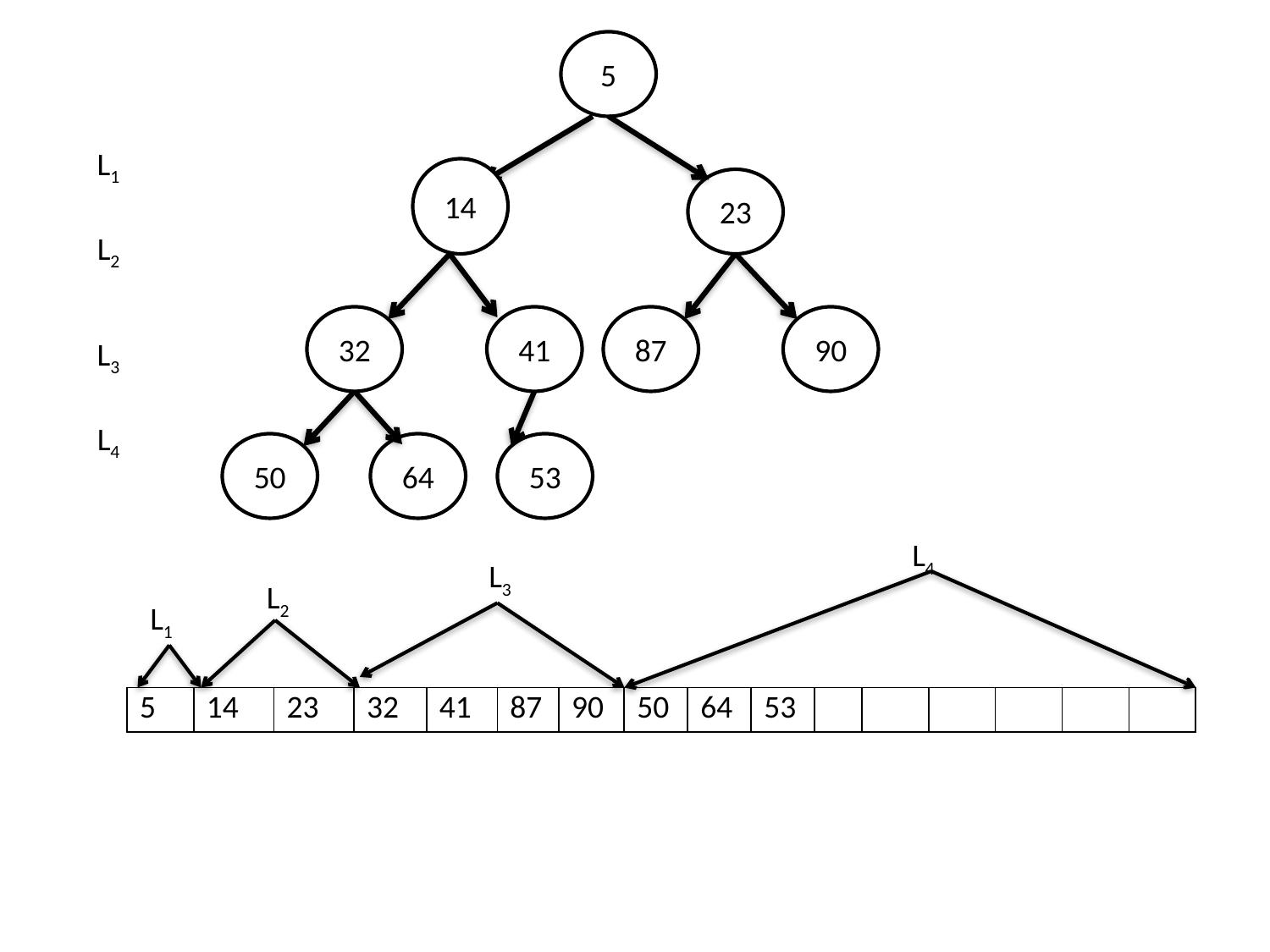

5
L1
14
23
L2
32
41
87
90
L3
L4
50
64
53
L4
L3
L2
L1
| 5 | 14 | 23 | 32 | 41 | 87 | 90 | 50 | 64 | 53 |  |  |  |  |  |  |
| --- | --- | --- | --- | --- | --- | --- | --- | --- | --- | --- | --- | --- | --- | --- | --- |